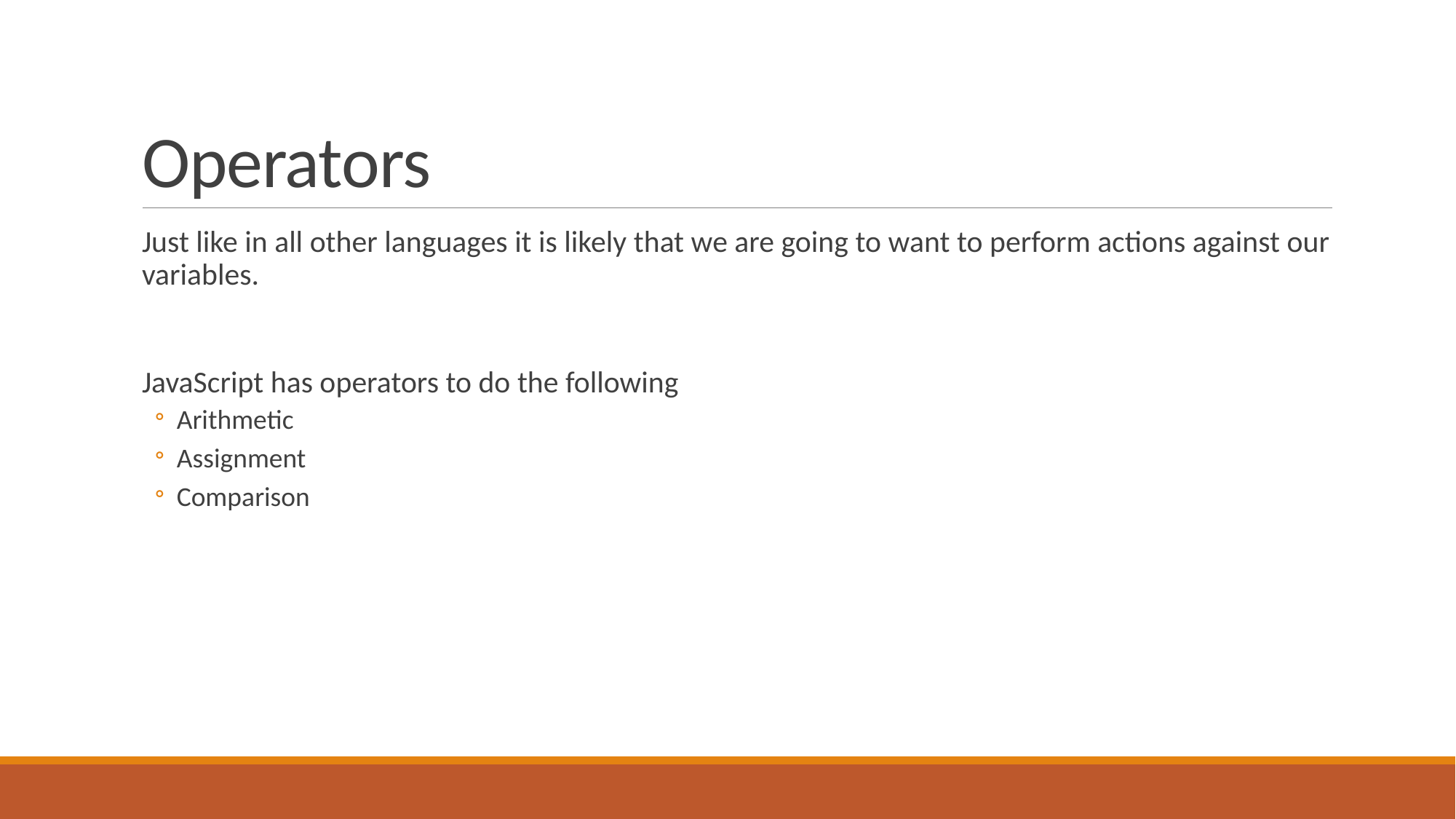

# Operators
Just like in all other languages it is likely that we are going to want to perform actions against our variables.

JavaScript has operators to do the following
Arithmetic
Assignment
Comparison